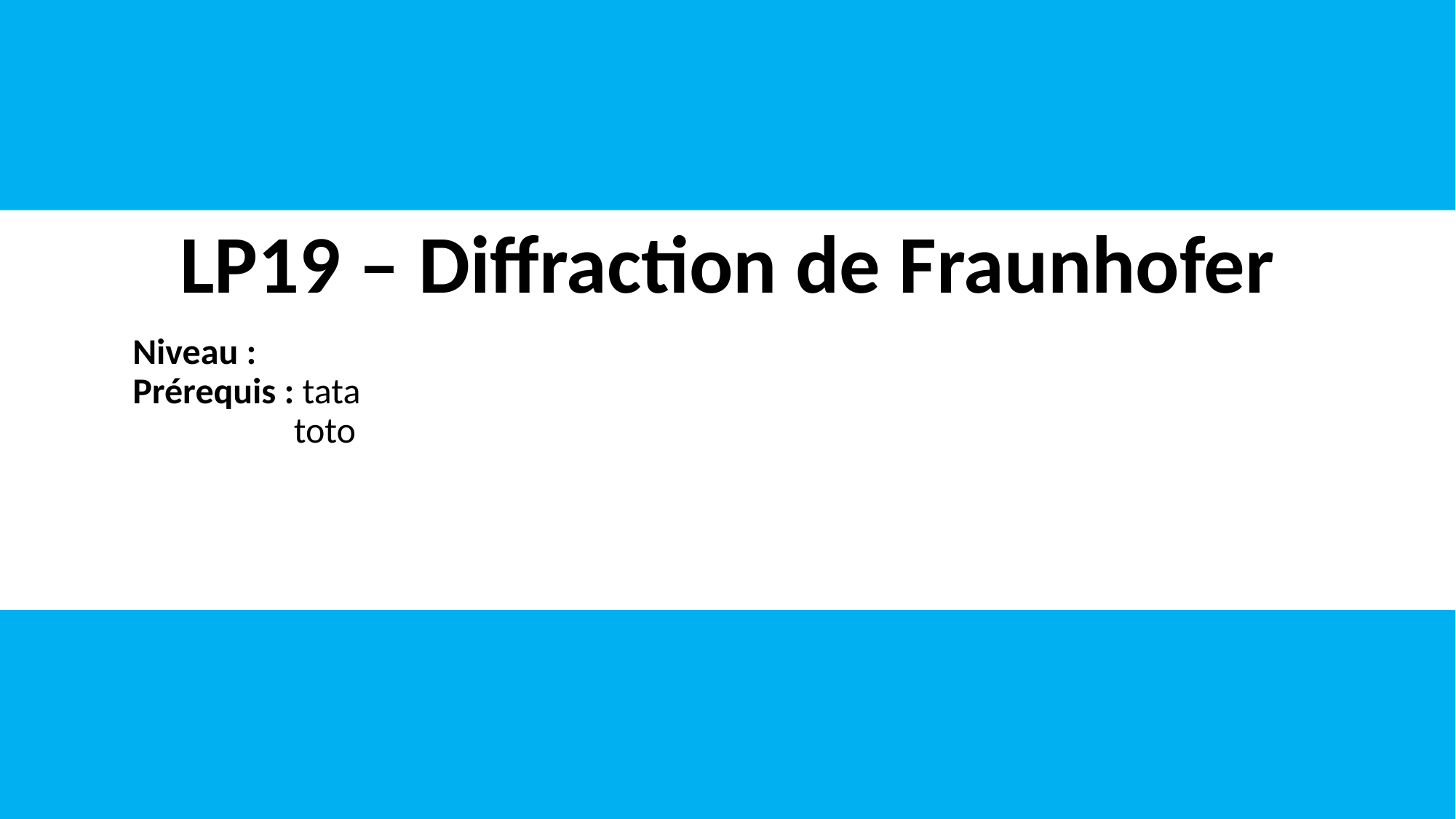

# LP19 – Diffraction de Fraunhofer
Niveau :
Prérequis : tata
toto